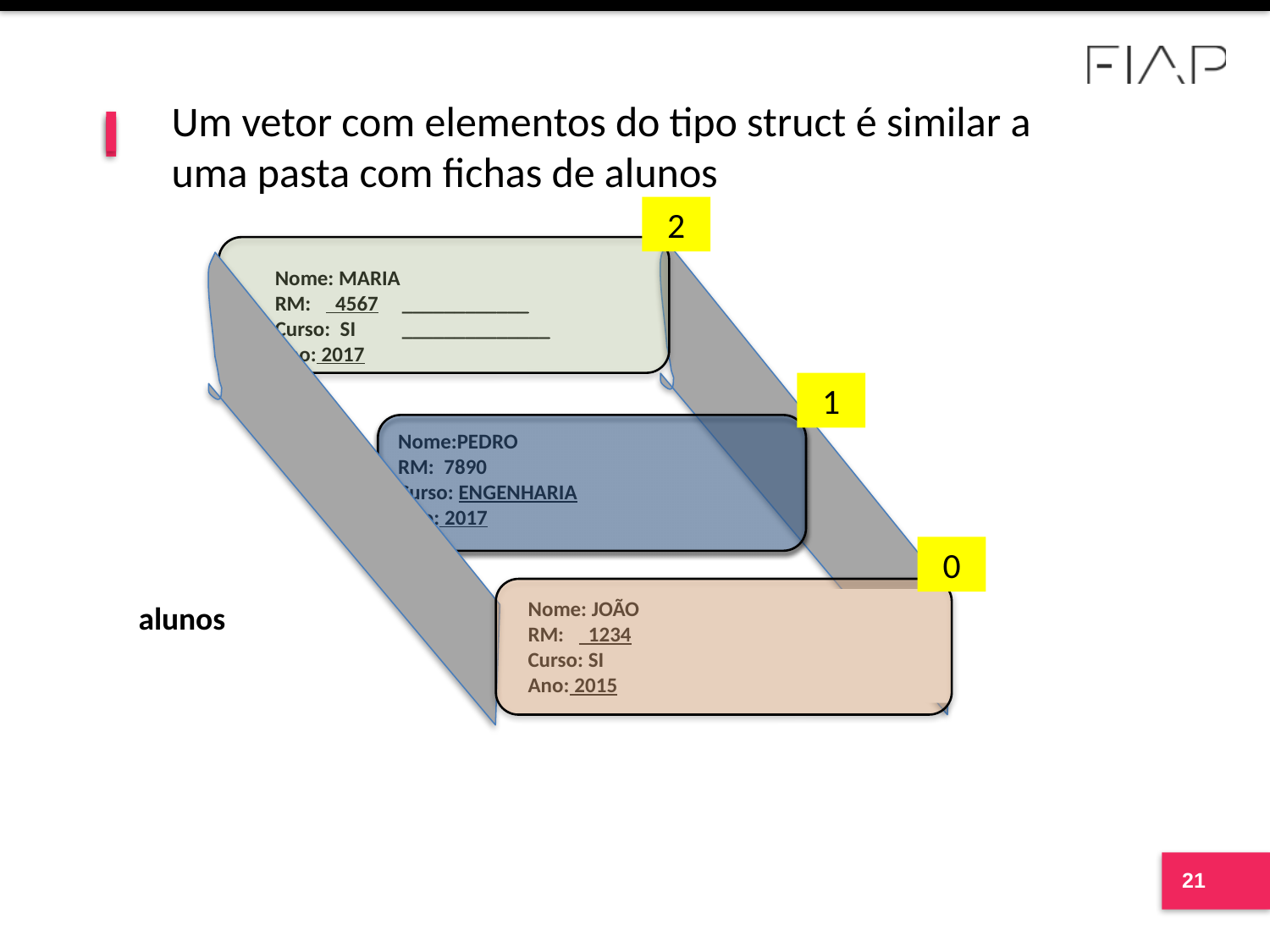

# Um vetor com elementos do tipo struct é similar a uma pasta com fichas de alunos
2

Nome: MARIA
RM:     4567	____________
Curso:  SI	______________
Ano: 2017
1

Nome:PEDRO
RM:  7890
Curso: ENGENHARIA
Ano: 2017
0

Nome: JOÃO
RM:     1234
Curso: SI
Ano: 2015
    alunos